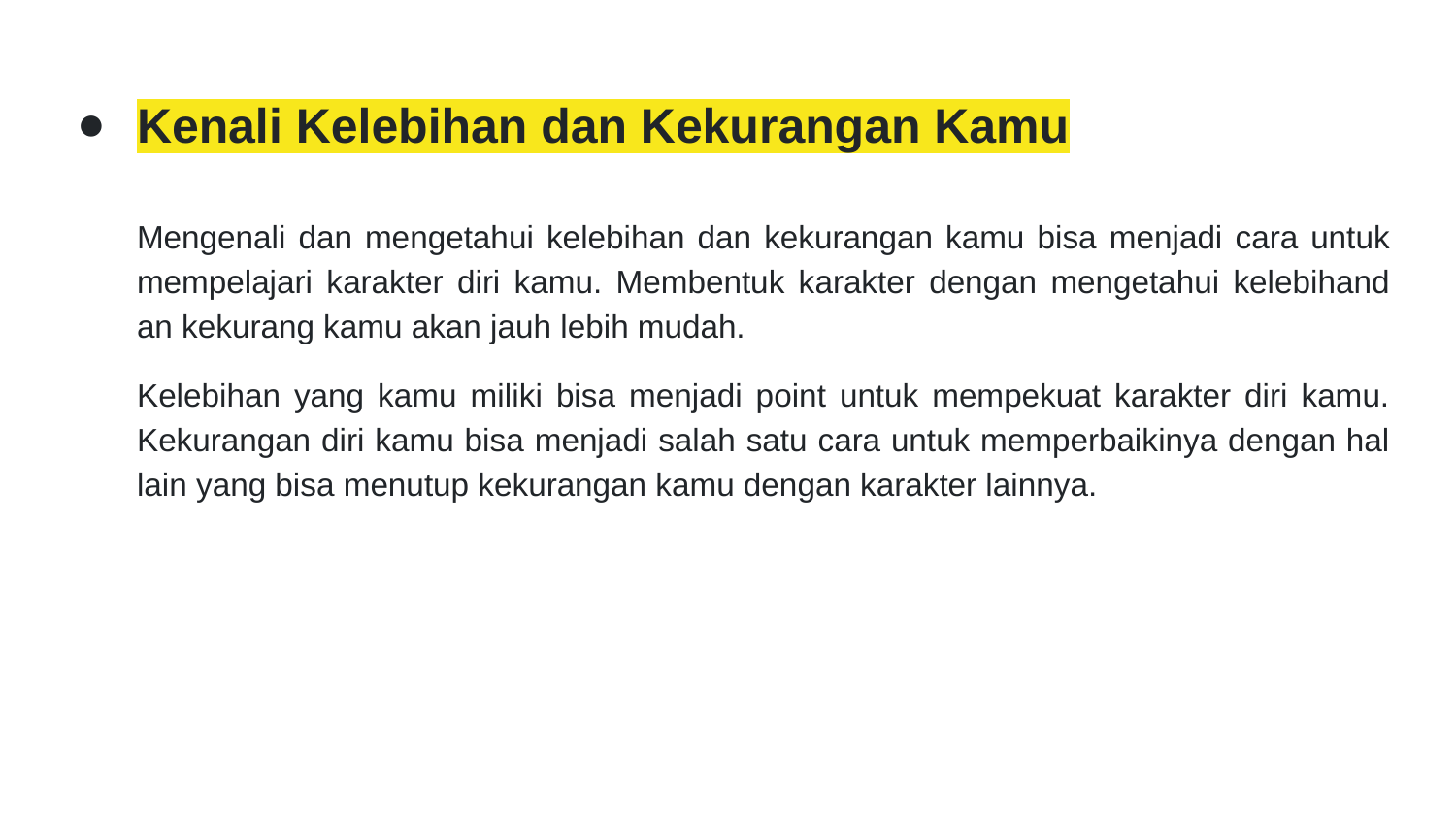

# Kenali Kelebihan dan Kekurangan Kamu
Mengenali dan mengetahui kelebihan dan kekurangan kamu bisa menjadi cara untuk mempelajari karakter diri kamu. Membentuk karakter dengan mengetahui kelebihand an kekurang kamu akan jauh lebih mudah.
Kelebihan yang kamu miliki bisa menjadi point untuk mempekuat karakter diri kamu. Kekurangan diri kamu bisa menjadi salah satu cara untuk memperbaikinya dengan hal lain yang bisa menutup kekurangan kamu dengan karakter lainnya.